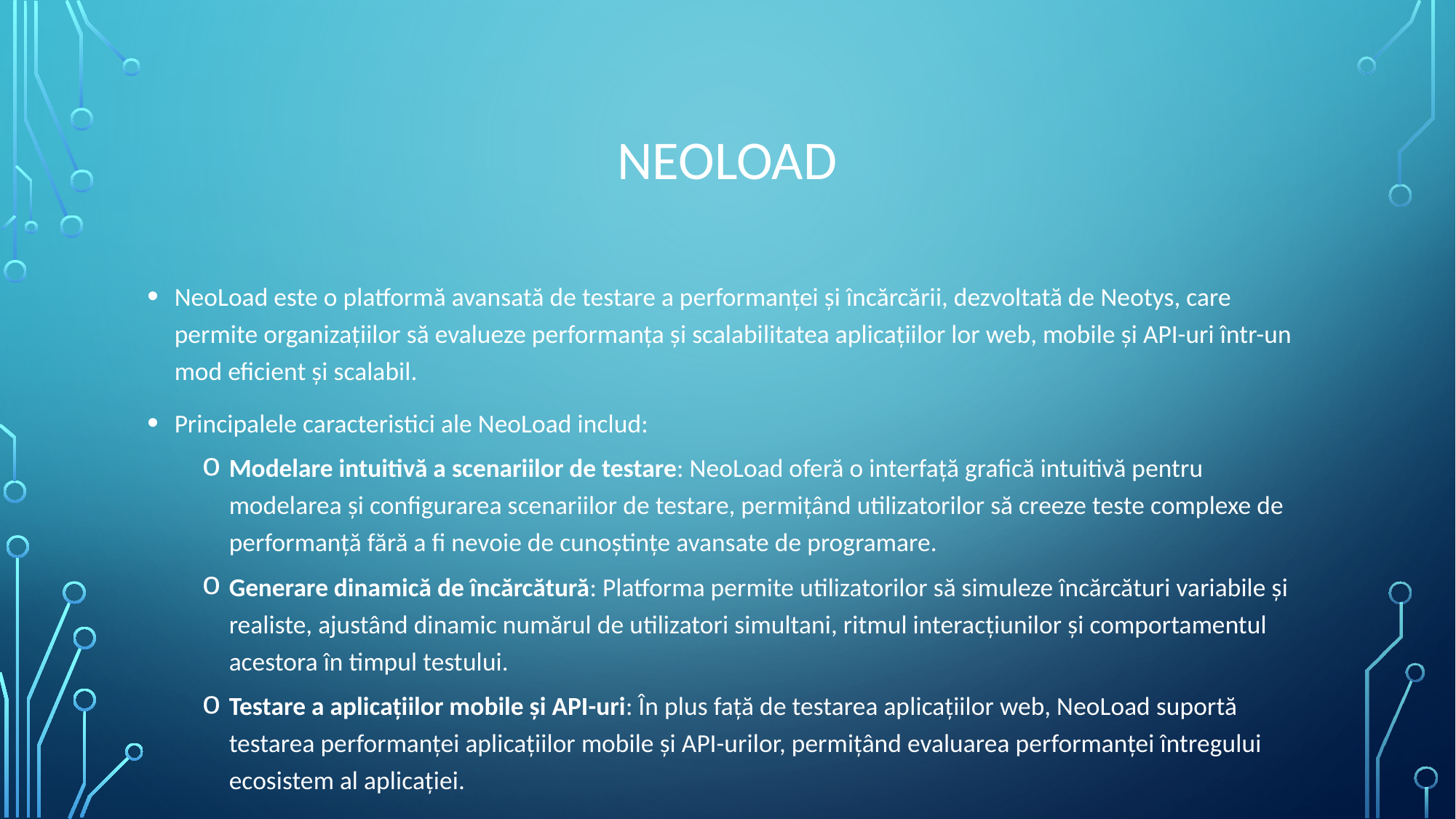

# NeoLoad
NeoLoad este o platformă avansată de testare a performanței și încărcării, dezvoltată de Neotys, care permite organizațiilor să evalueze performanța și scalabilitatea aplicațiilor lor web, mobile și API-uri într-un mod eficient și scalabil.
Principalele caracteristici ale NeoLoad includ:
Modelare intuitivă a scenariilor de testare: NeoLoad oferă o interfață grafică intuitivă pentru modelarea și configurarea scenariilor de testare, permițând utilizatorilor să creeze teste complexe de performanță fără a fi nevoie de cunoștințe avansate de programare.
Generare dinamică de încărcătură: Platforma permite utilizatorilor să simuleze încărcături variabile și realiste, ajustând dinamic numărul de utilizatori simultani, ritmul interacțiunilor și comportamentul acestora în timpul testului.
Testare a aplicațiilor mobile și API-uri: În plus față de testarea aplicațiilor web, NeoLoad suportă testarea performanței aplicațiilor mobile și API-urilor, permițând evaluarea performanței întregului ecosistem al aplicației.